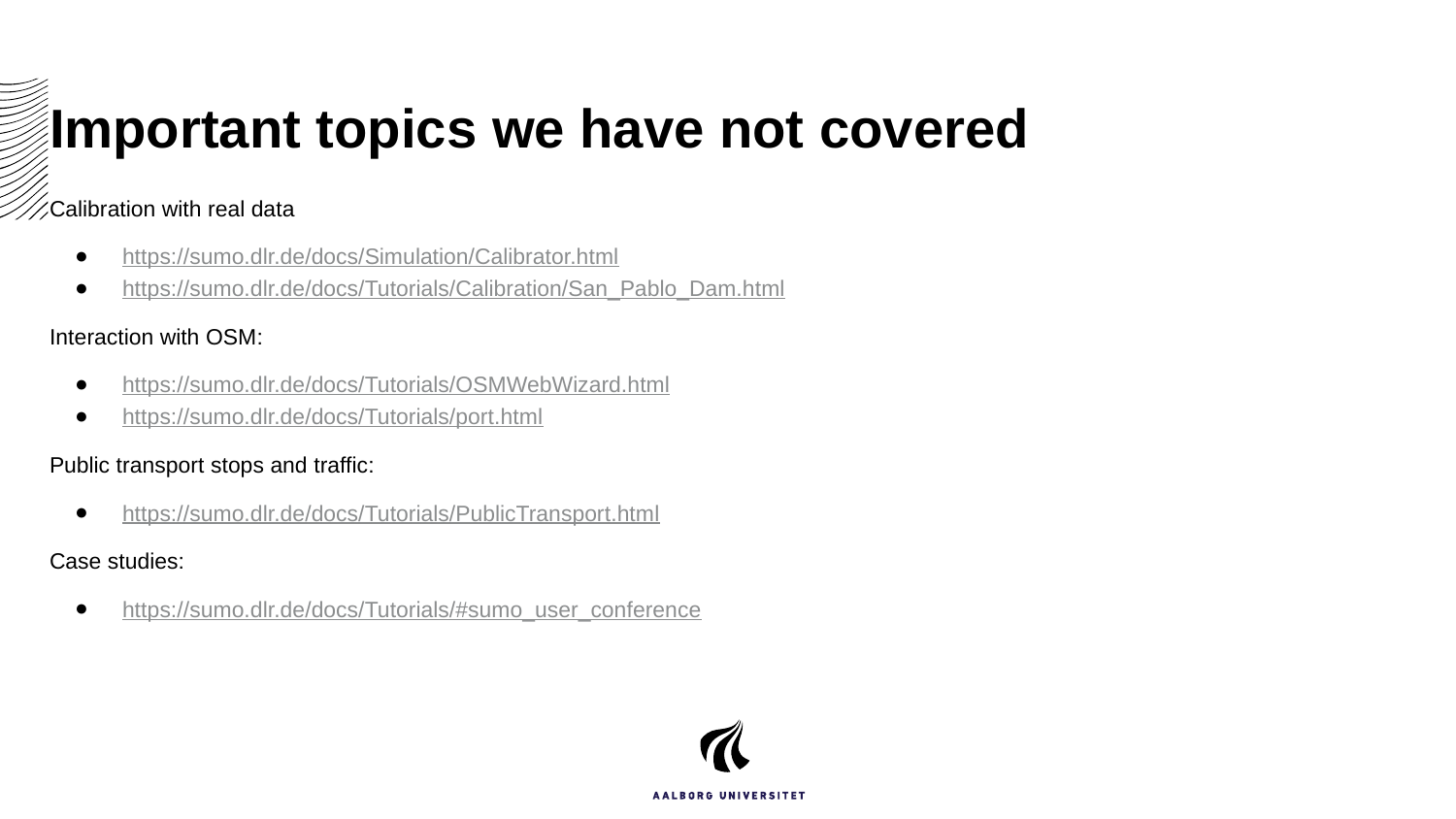

# Important topics we have not covered
Calibration with real data
https://sumo.dlr.de/docs/Simulation/Calibrator.html
https://sumo.dlr.de/docs/Tutorials/Calibration/San_Pablo_Dam.html
Interaction with OSM:
https://sumo.dlr.de/docs/Tutorials/OSMWebWizard.html
https://sumo.dlr.de/docs/Tutorials/port.html
Public transport stops and traffic:
https://sumo.dlr.de/docs/Tutorials/PublicTransport.html
Case studies:
https://sumo.dlr.de/docs/Tutorials/#sumo_user_conference